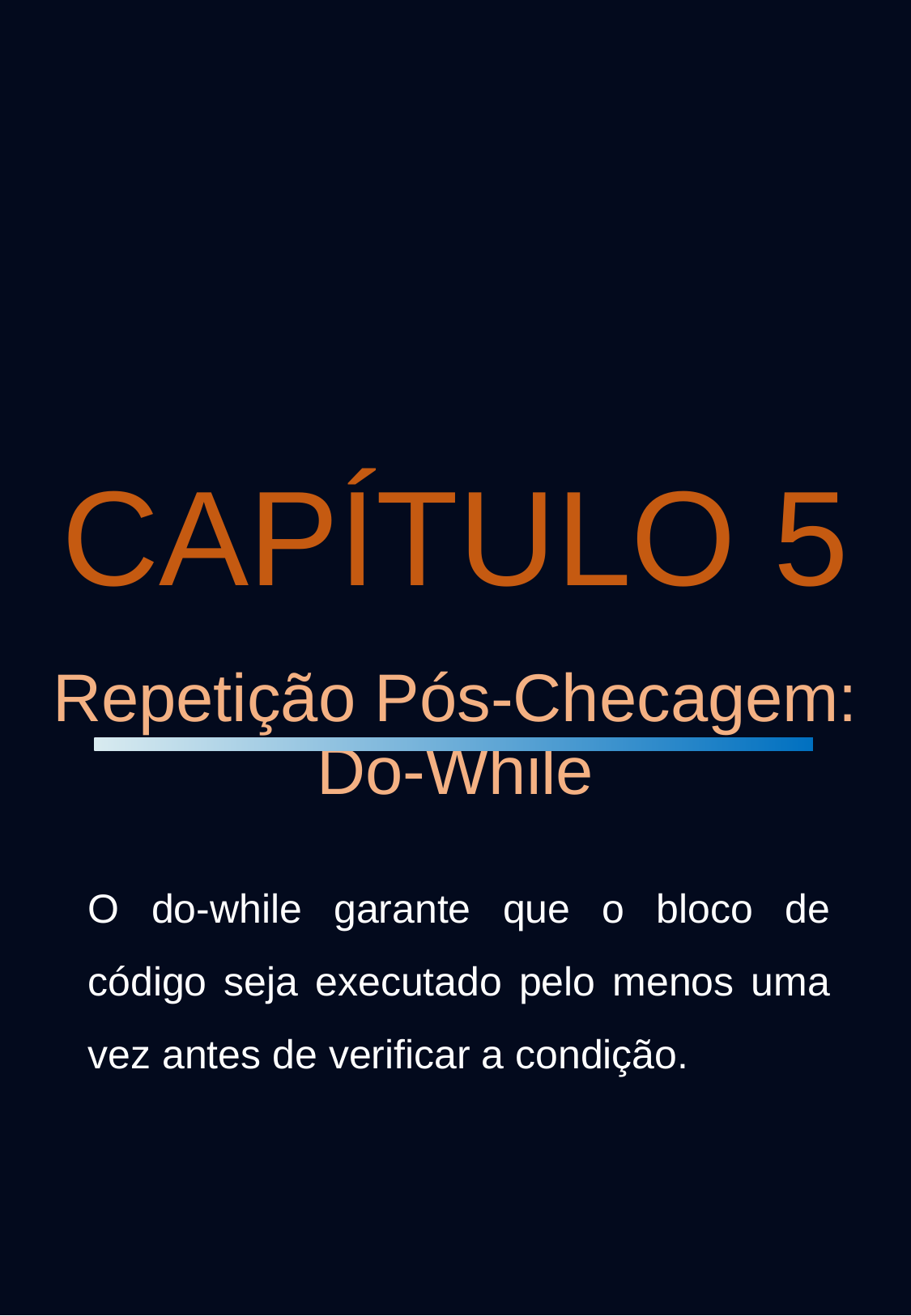

CAPÍTULO 5

Repetição Pós-Checagem: Do-While

O do-while garante que o bloco de código seja executado pelo menos uma vez antes de verificar a condição.
JAVA PARA BRUXOS
11